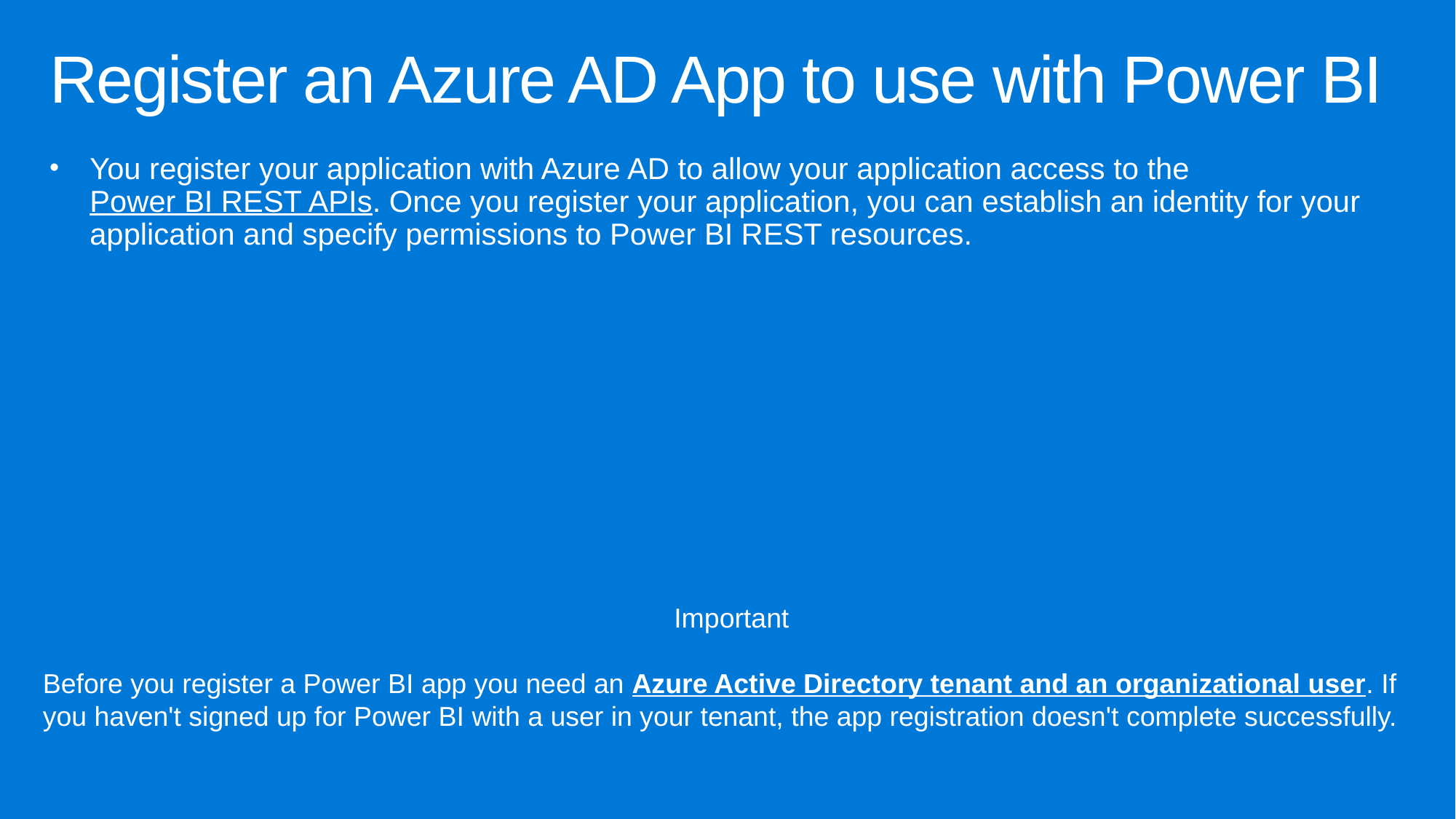

# Register an Azure AD App to use with Power BI
You register your application with Azure AD to allow your application access to the Power BI REST APIs. Once you register your application, you can establish an identity for your application and specify permissions to Power BI REST resources.
 Important

Before you register a Power BI app you need an Azure Active Directory tenant and an organizational user. If you haven't signed up for Power BI with a user in your tenant, the app registration doesn't complete successfully.